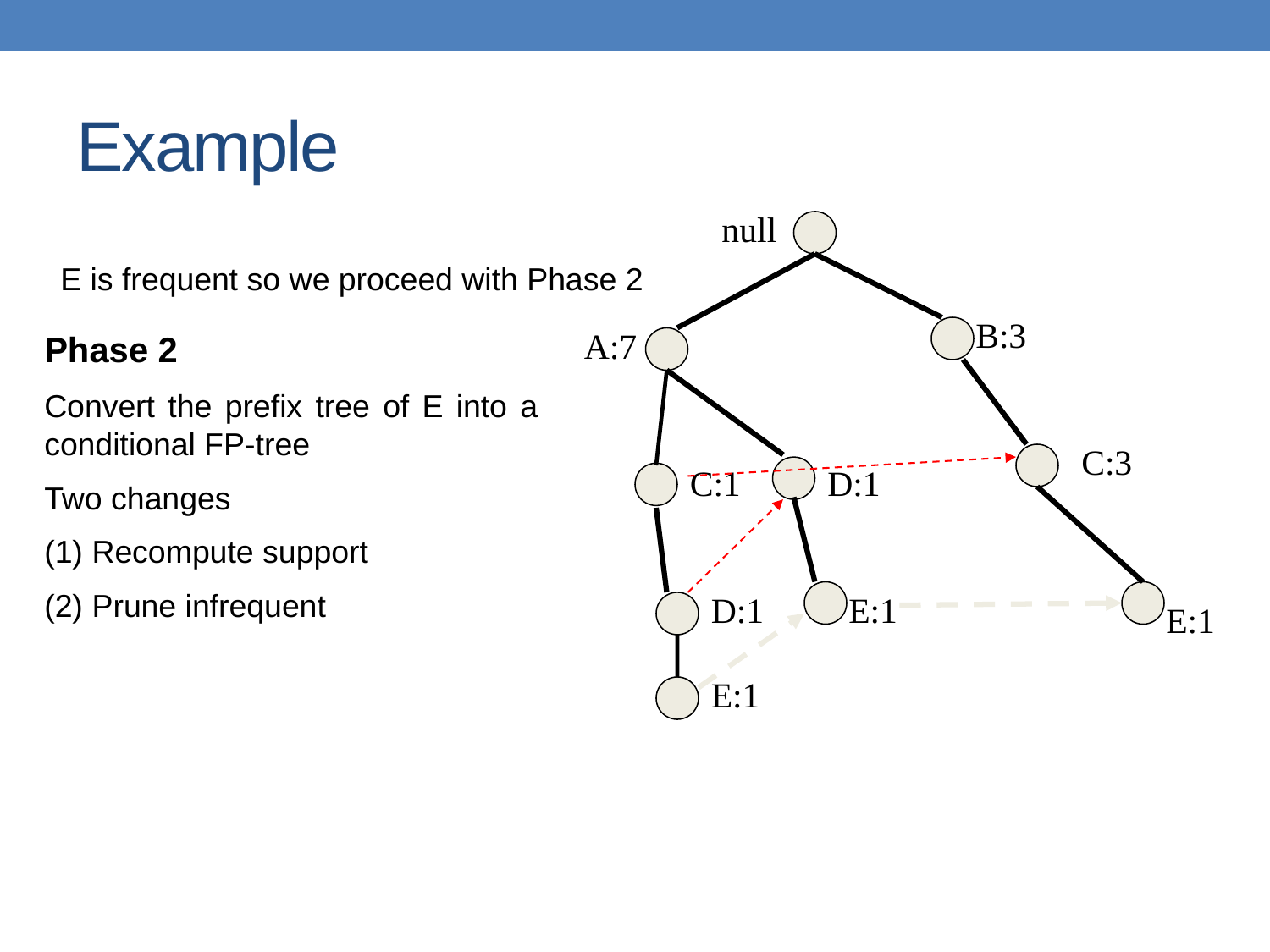

# Example
null

E is frequent so we proceed with Phase 2

B:3
A:7

Phase 2
Convert the prefix tree of E into a conditional FP-tree
Two changes
(1) Recompute support
(2) Prune infrequent

C:3

C:1
D:1

D:1

E:1

E:1

E:1